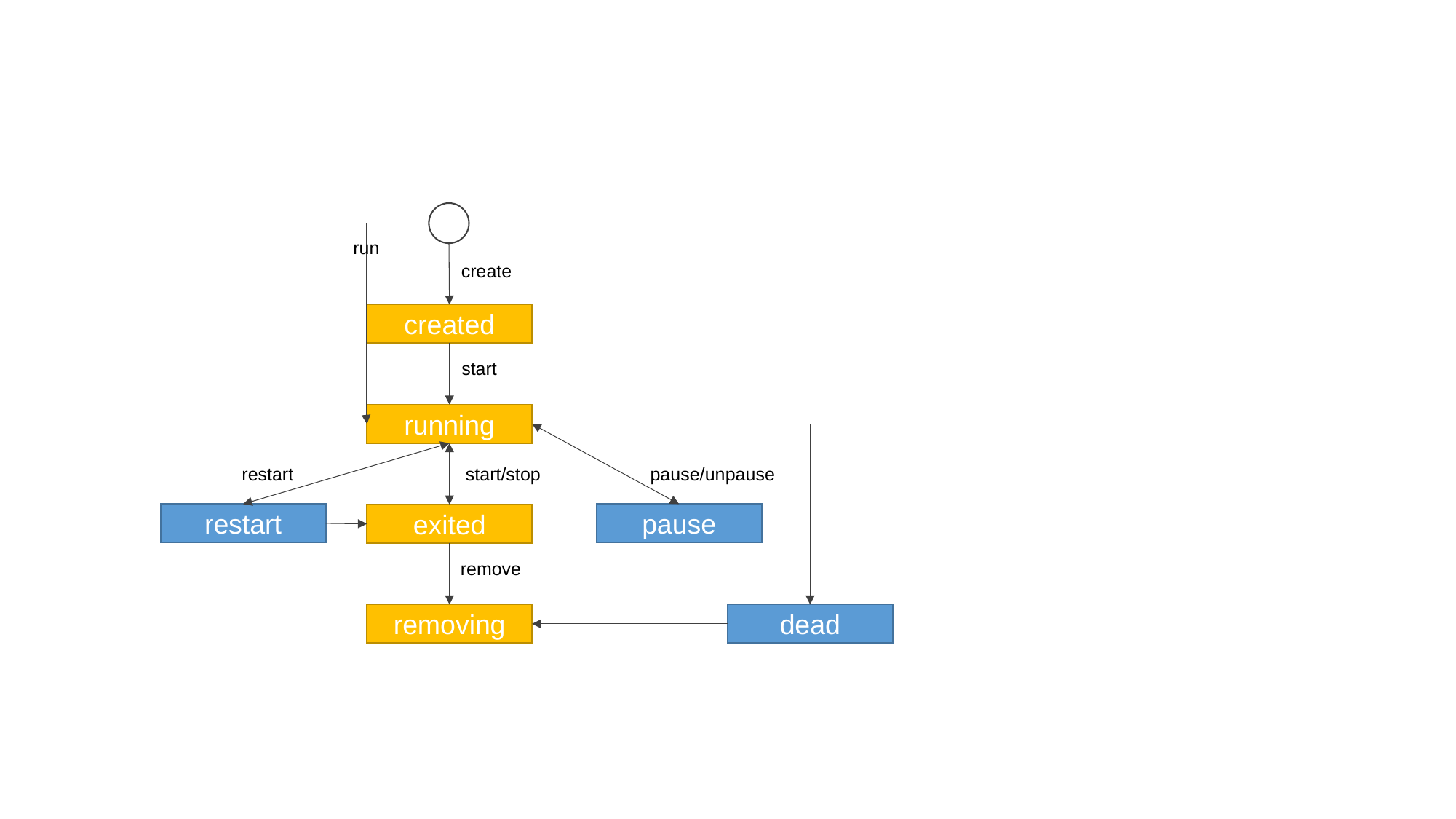

run
create
created
start
running
restart
start/stop
pause/unpause
restart
pause
exited
remove
removing
dead